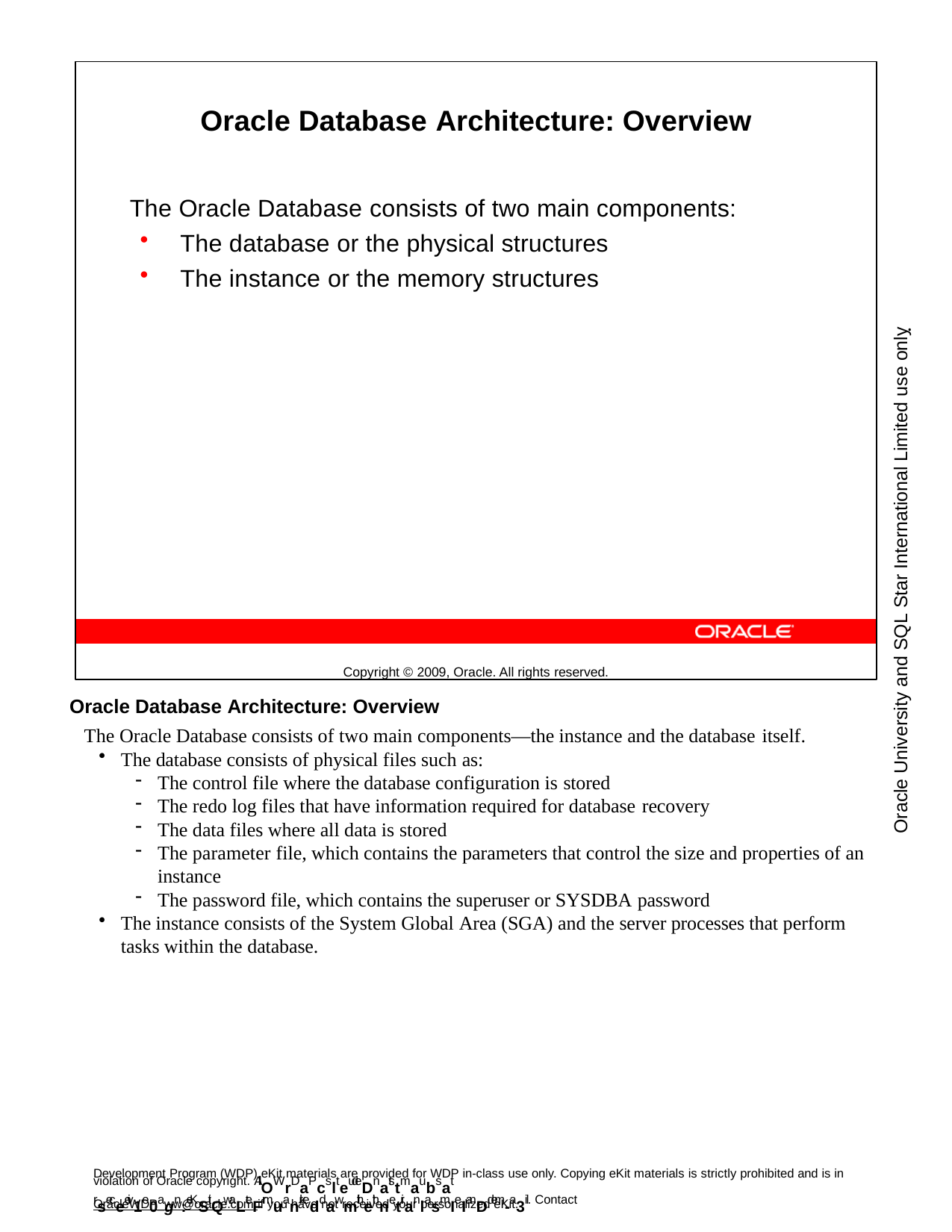

Oracle Database Architecture: Overview

The Oracle Database consists of two main components:
The database or the physical structures
The instance or the memory structures

Copyright © 2009, Oracle. All rights reserved.
Oracle University and SQL Star International Limited use onlyฺ

Oracle Database Architecture: Overview
The Oracle Database consists of two main components—the instance and the database itself.
The database consists of physical files such as:
The control file where the database configuration is stored
The redo log files that have information required for database recovery
The data files where all data is stored
The parameter file, which contains the parameters that control the size and properties of an  instance
The password file, which contains the superuser or SYSDBA password
The instance consists of the System Global Area (SGA) and the server processes that perform  tasks within the database.
Development Program (WDP) eKit materials are provided for WDP in-class use only. Copying eKit materials is strictly prohibited and is in
violation of Oracle copyright. AllOWrDaPcslteudeDnatstmaubsat rseceeiv1e0agn :eKSitQwaLteFrmuanrkeddawmithethnetiranlasmIeIanDd em- a3il. Contact
OracleWDP_ww@oracle.com if you have not received your personalized eKit.